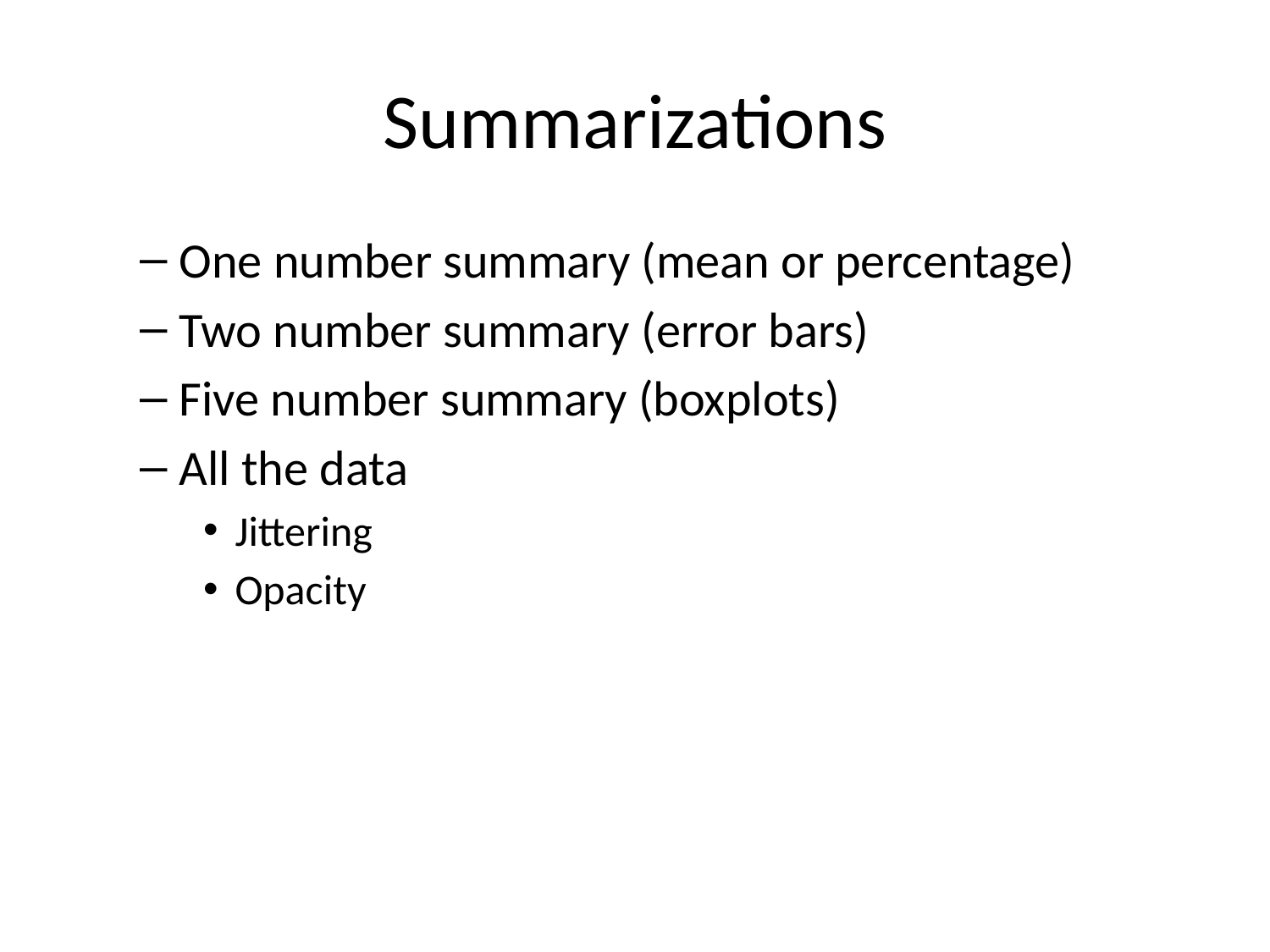

# Summarizations
One number summary (mean or percentage)
Two number summary (error bars)
Five number summary (boxplots)
All the data
Jittering
Opacity